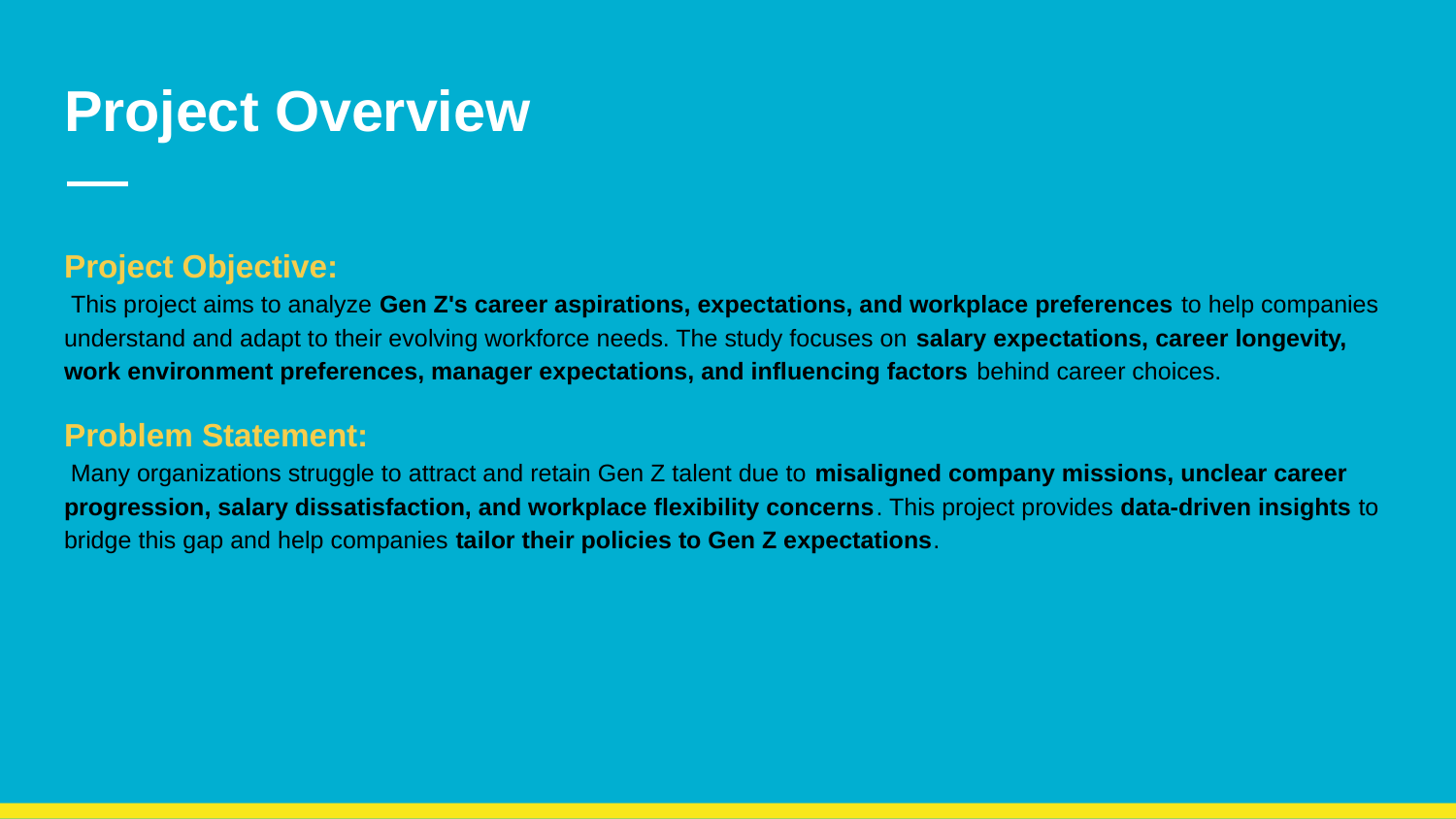

# Project Overview

Project Objective:
 This project aims to analyze Gen Z's career aspirations, expectations, and workplace preferences to help companies understand and adapt to their evolving workforce needs. The study focuses on salary expectations, career longevity, work environment preferences, manager expectations, and influencing factors behind career choices.
Problem Statement:
 Many organizations struggle to attract and retain Gen Z talent due to misaligned company missions, unclear career progression, salary dissatisfaction, and workplace flexibility concerns. This project provides data-driven insights to bridge this gap and help companies tailor their policies to Gen Z expectations.